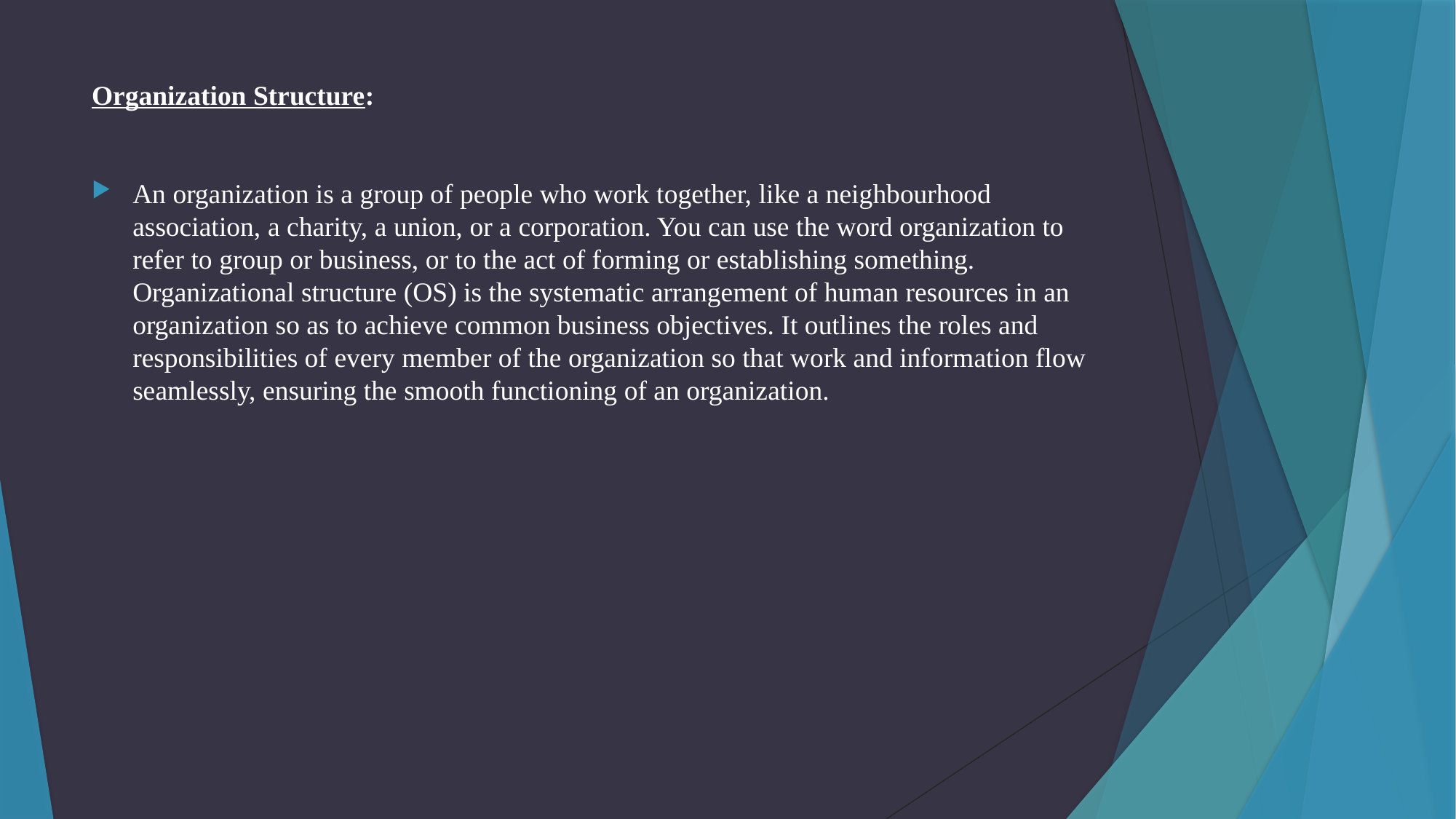

# Organization Structure:
An organization is a group of people who work together, like a neighbourhood association, a charity, a union, or a corporation. You can use the word organization to refer to group or business, or to the act of forming or establishing something. Organizational structure (OS) is the systematic arrangement of human resources in an organization so as to achieve common business objectives. It outlines the roles and responsibilities of every member of the organization so that work and information flow seamlessly, ensuring the smooth functioning of an organization.